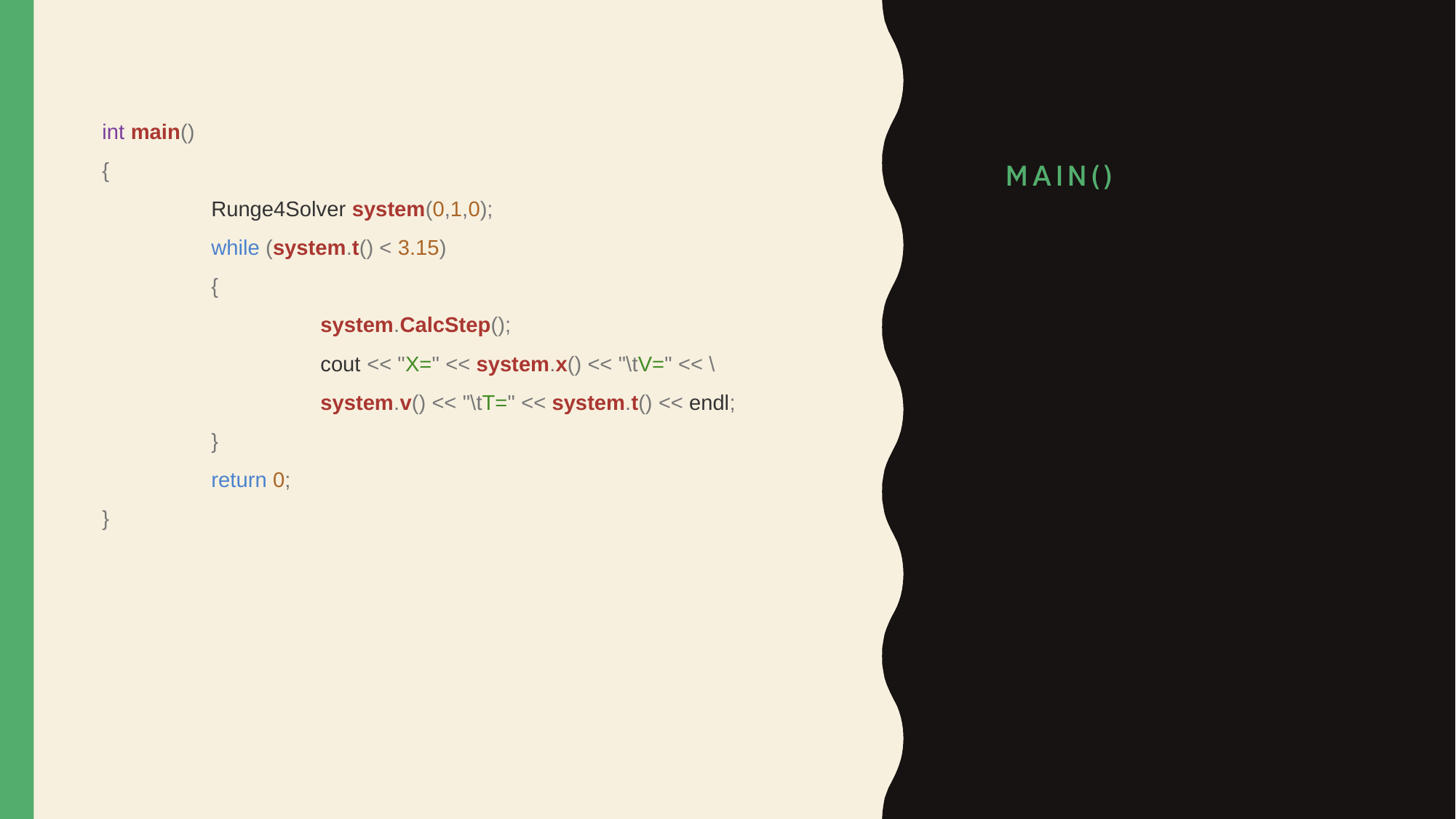

# main()
int main()
{
 	Runge4Solver system(0,1,0);
 	while (system.t() < 3.15)
 	{
 		system.CalcStep();
 		cout << "X=" << system.x() << "\tV=" << \
 		system.v() << "\tT=" << system.t() << endl;
 	}
 	return 0;
}